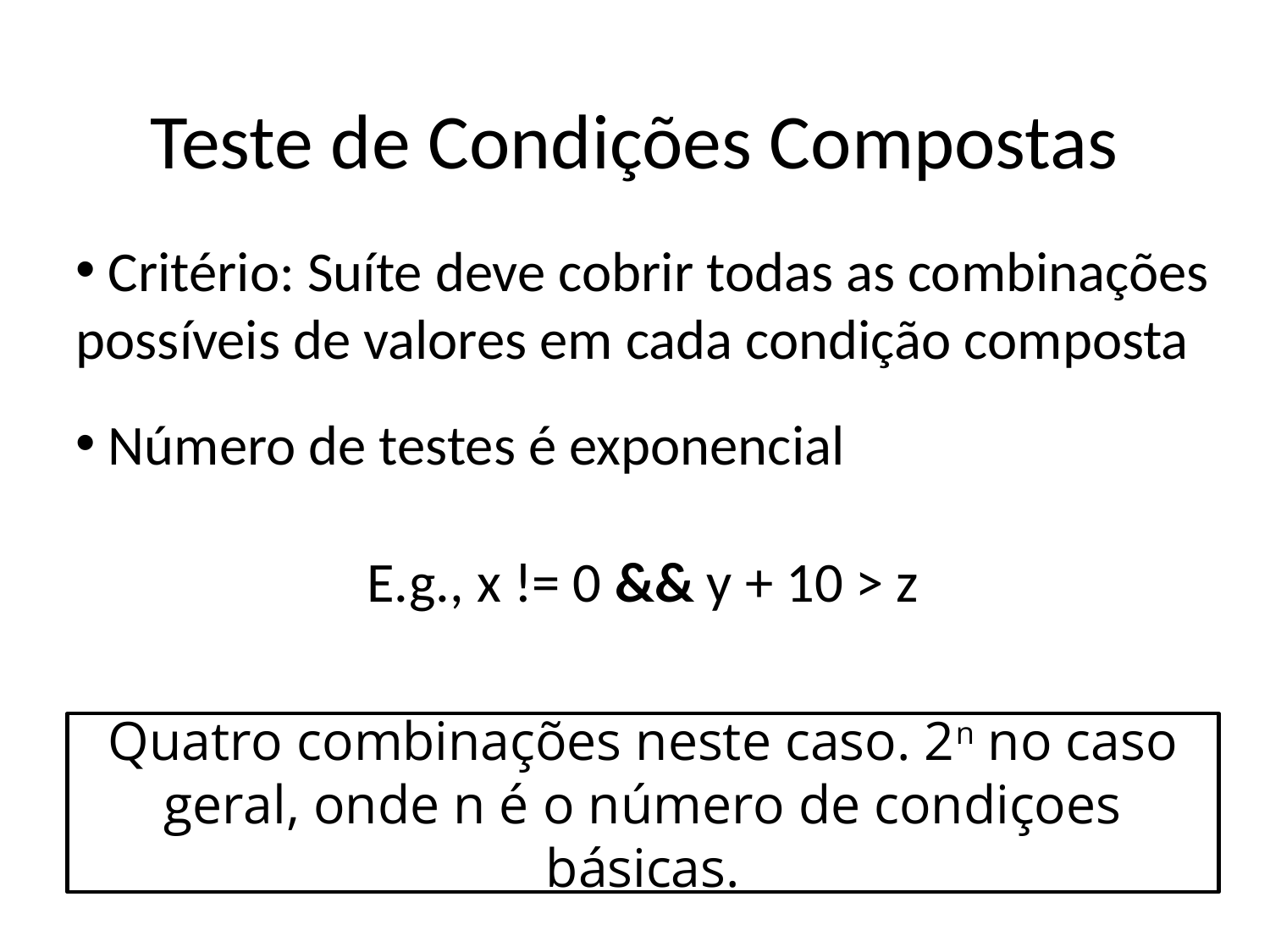

Teste de Condições Compostas
 Critério: Suíte deve cobrir todas as combinações possíveis de valores em cada condição composta

 Número de testes é exponencial

E.g., x != 0 && y + 10 > z
Quatro combinações neste caso. 2n no caso geral, onde n é o número de condiçoes básicas.